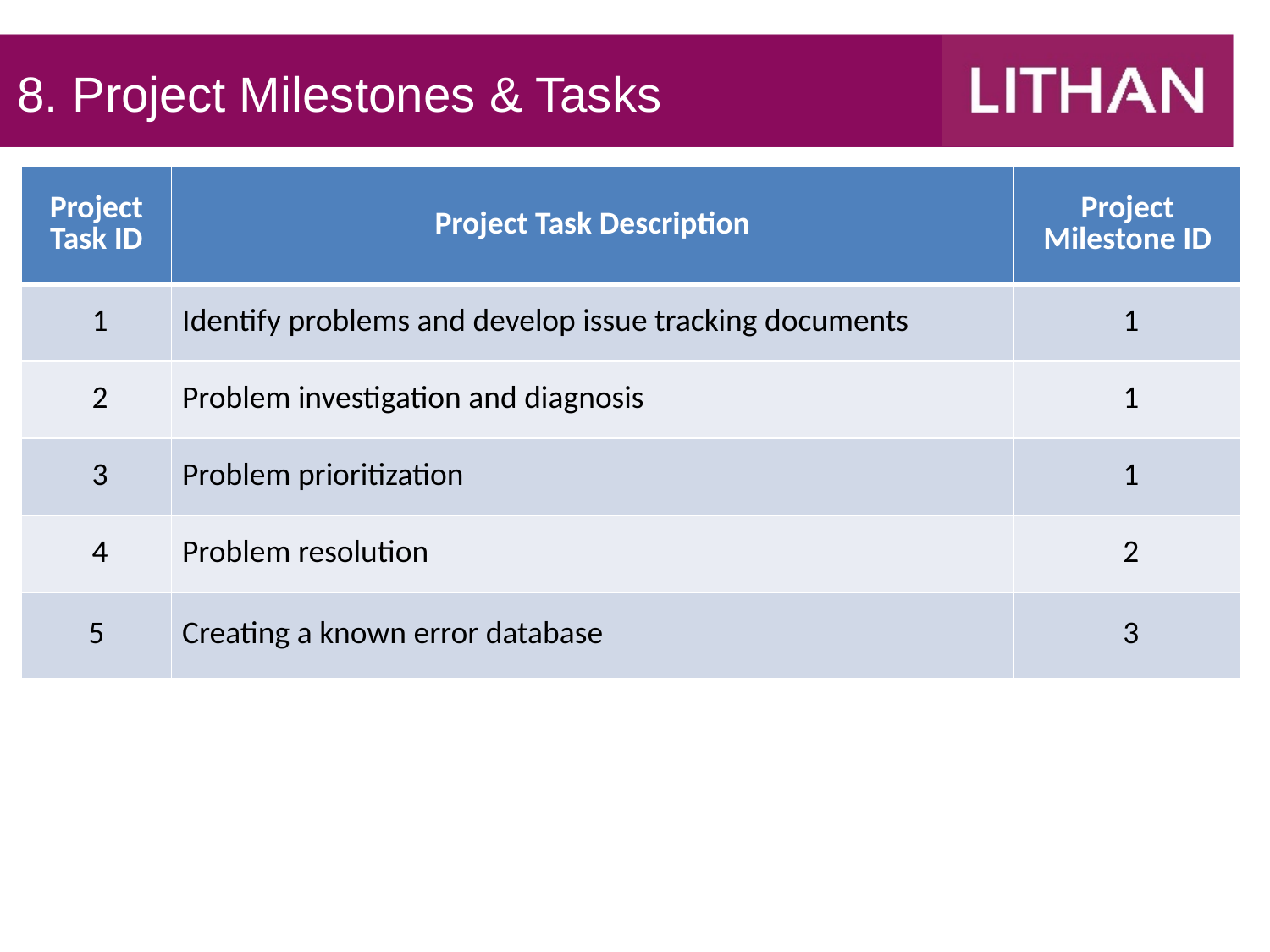

8. Project Milestones & Tasks
| Project Task ID | Project Task Description | Project Milestone ID |
| --- | --- | --- |
| 1 | Identify problems and develop issue tracking documents | 1 |
| 2 | Problem investigation and diagnosis | 1 |
| 3 | Problem prioritization | 1 |
| 4 | Problem resolution | 2 |
| 5 | Creating a known error database | 3 |